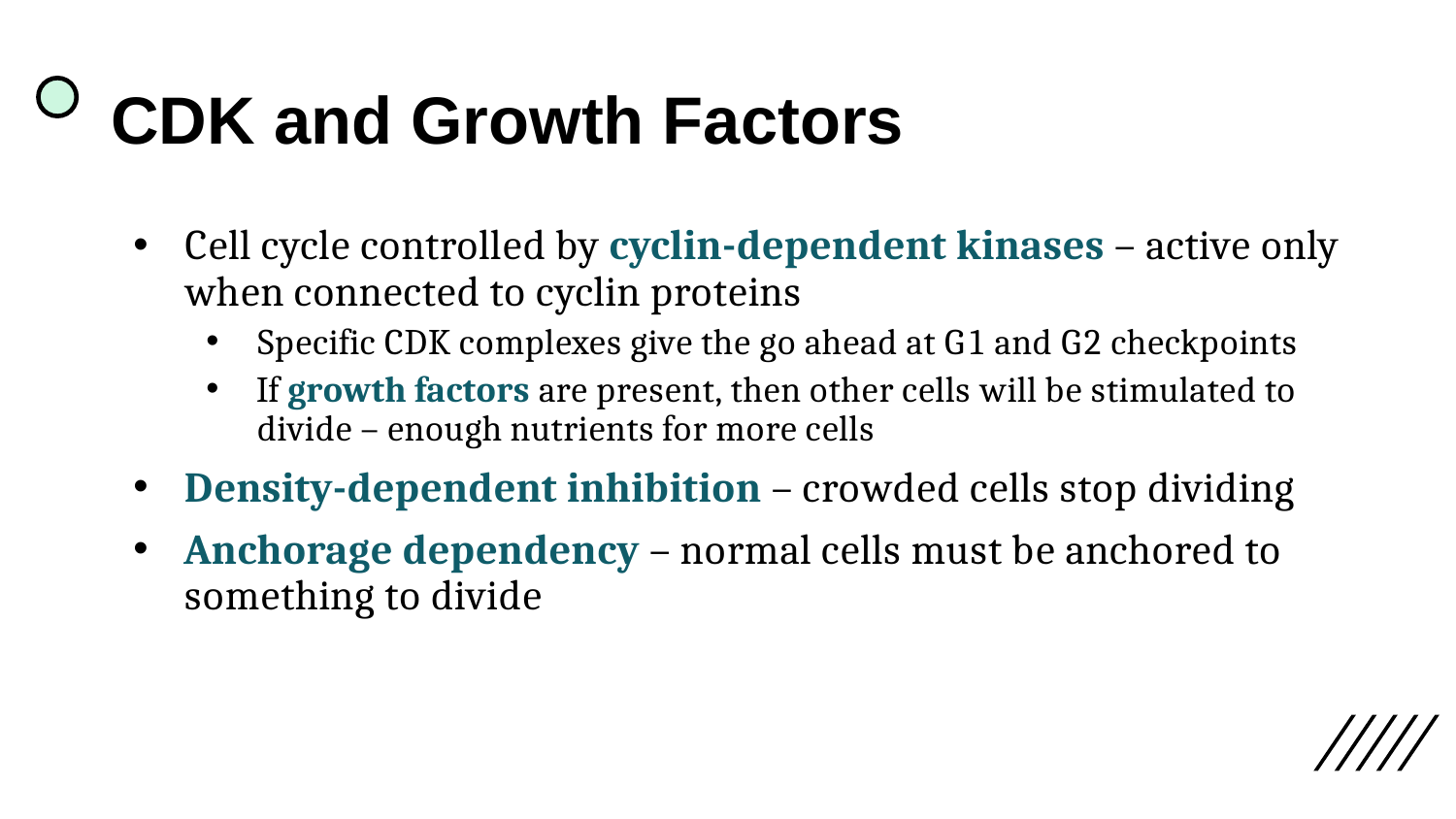

# CDK and Growth Factors
Cell cycle controlled by cyclin-dependent kinases – active only when connected to cyclin proteins
Specific CDK complexes give the go ahead at G1 and G2 checkpoints
If growth factors are present, then other cells will be stimulated to divide – enough nutrients for more cells
Density-dependent inhibition – crowded cells stop dividing
Anchorage dependency – normal cells must be anchored to something to divide